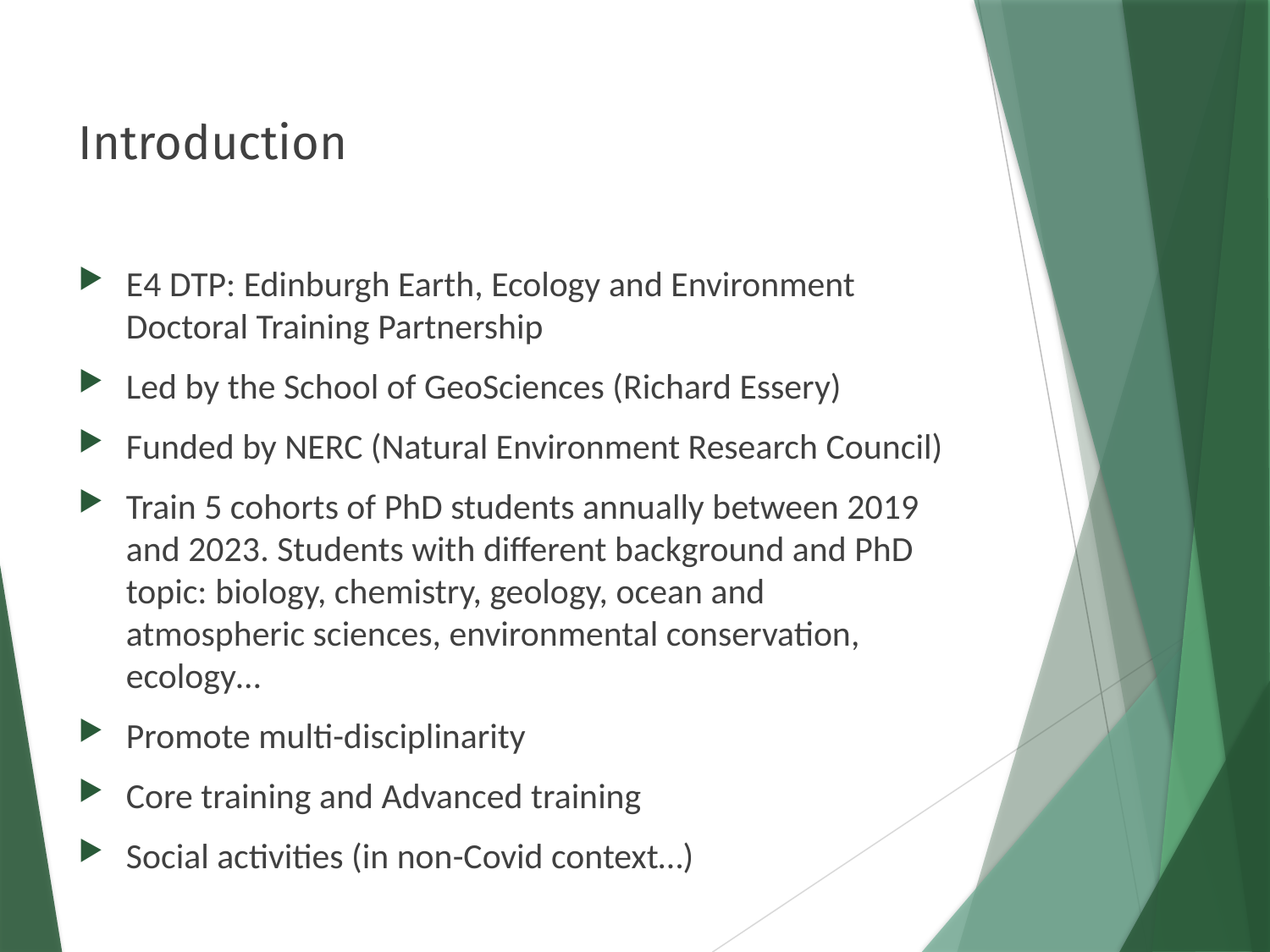

Introduction

E4 DTP: Edinburgh Earth, Ecology and Environment Doctoral Training Partnership
Led by the School of GeoSciences (Richard Essery)
Funded by NERC (Natural Environment Research Council)
Train 5 cohorts of PhD students annually between 2019 and 2023. Students with different background and PhD topic: biology, chemistry, geology, ocean and atmospheric sciences, environmental conservation, ecology…
Promote multi-disciplinarity
Core training and Advanced training
Social activities (in non-Covid context…)